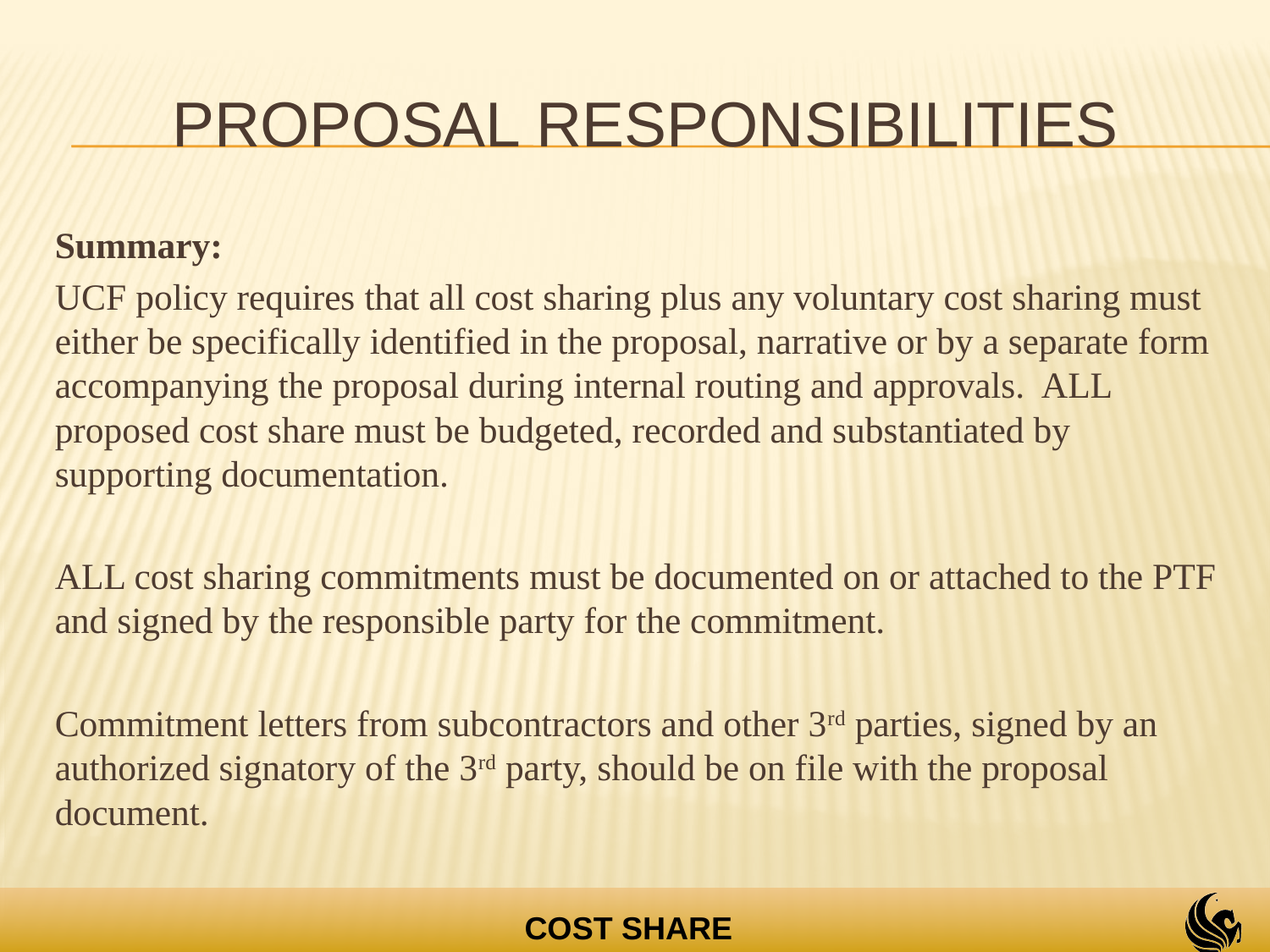

# Proposal responsibilities
Summary:
UCF policy requires that all cost sharing plus any voluntary cost sharing must either be specifically identified in the proposal, narrative or by a separate form accompanying the proposal during internal routing and approvals.  ALL proposed cost share must be budgeted, recorded and substantiated by supporting documentation.

ALL cost sharing commitments must be documented on or attached to the PTF and signed by the responsible party for the commitment.

Commitment letters from subcontractors and other 3rd parties, signed by an authorized signatory of the 3rd party, should be on file with the proposal document.
COST SHARE